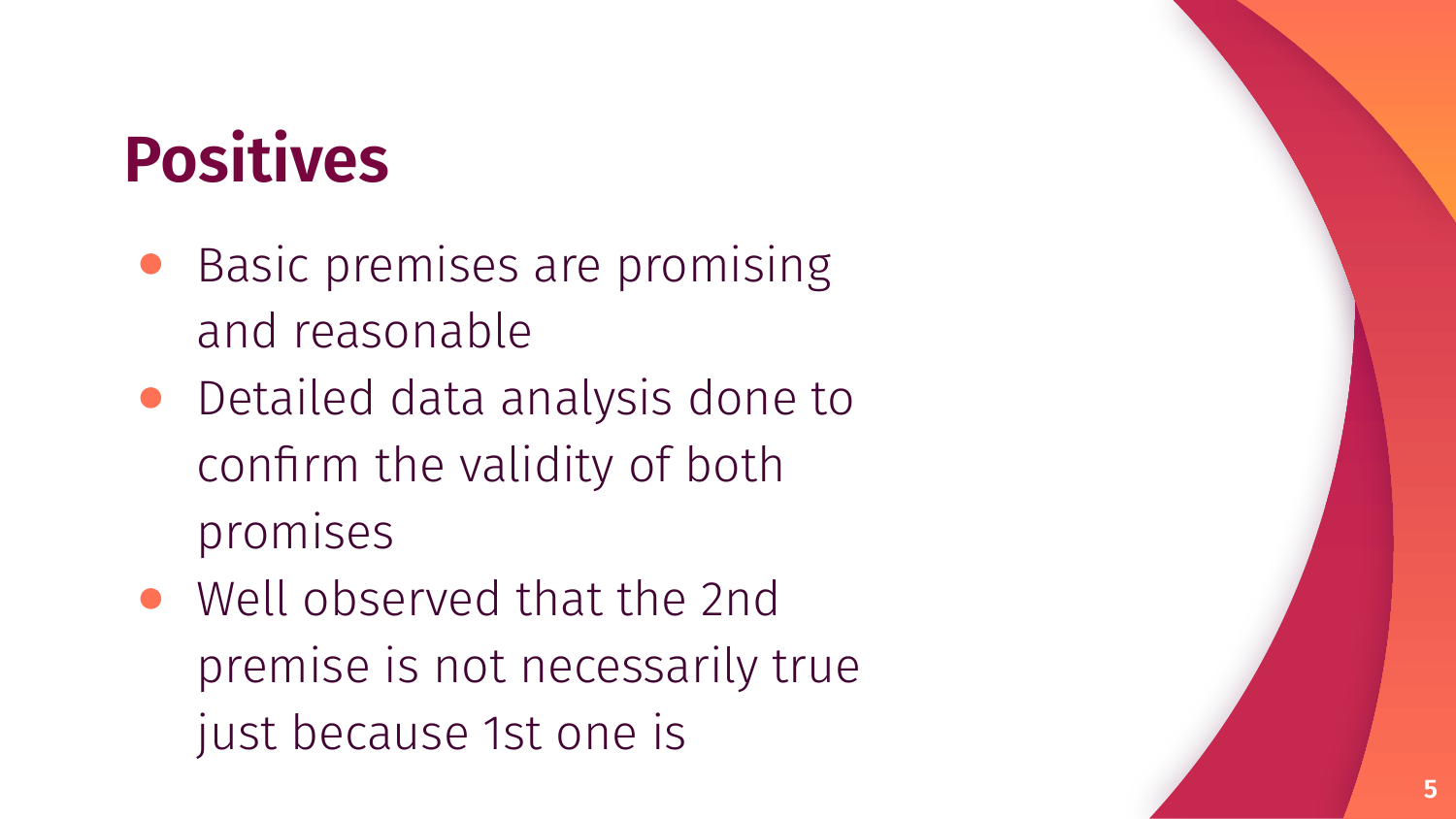

# Positives
Basic premises are promising and reasonable
Detailed data analysis done to confirm the validity of both promises
Well observed that the 2nd premise is not necessarily true just because 1st one is
5